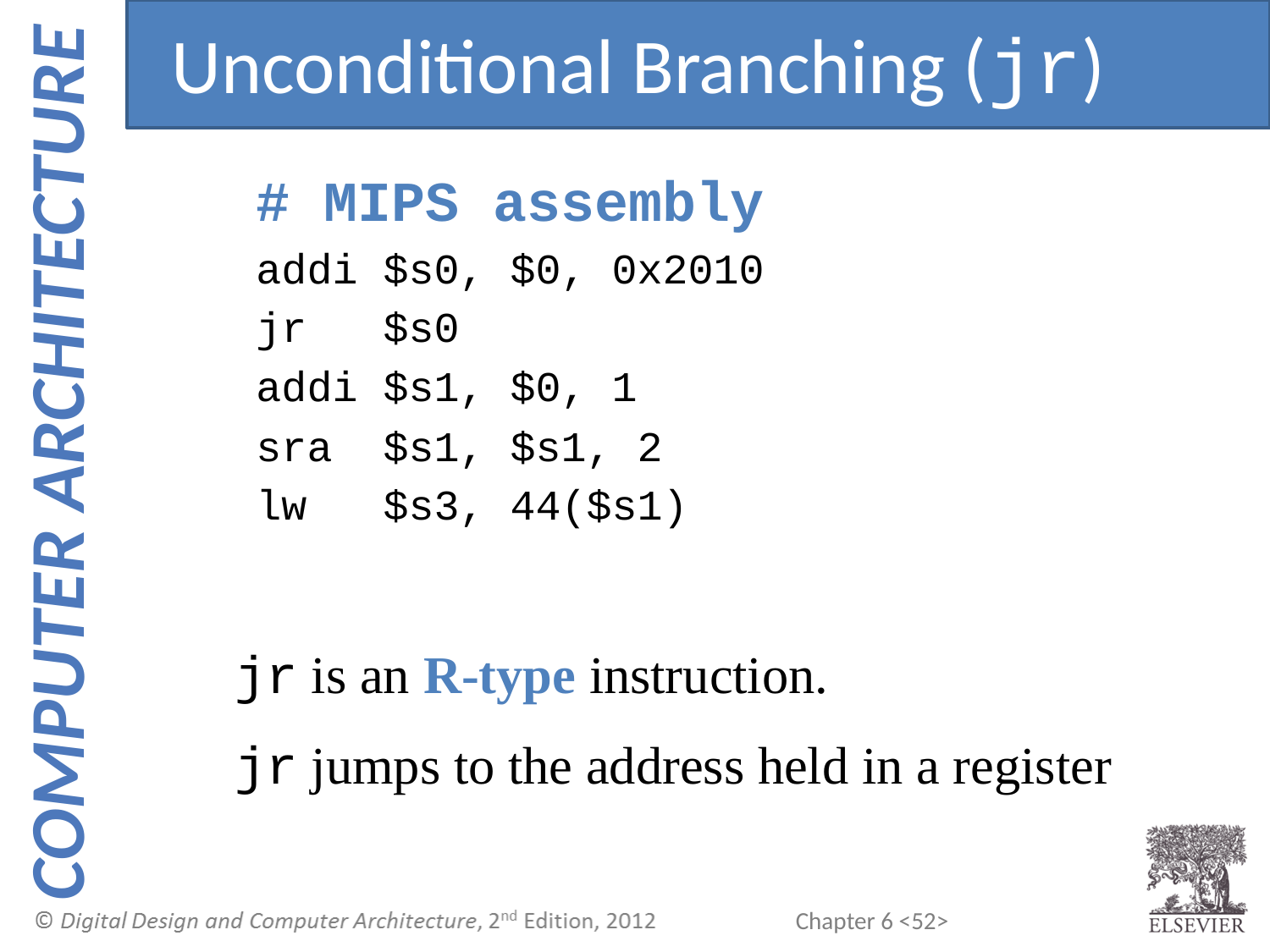

Unconditional Branching (jr)

# MIPS assembly
addi $s0, $0, 0x2010
jr   $s0
addi $s1, $0, 1
sra  $s1, $s1, 2
lw   $s3, 44($s1)

jr is an R-type instruction.
jr jumps to the address held in a register